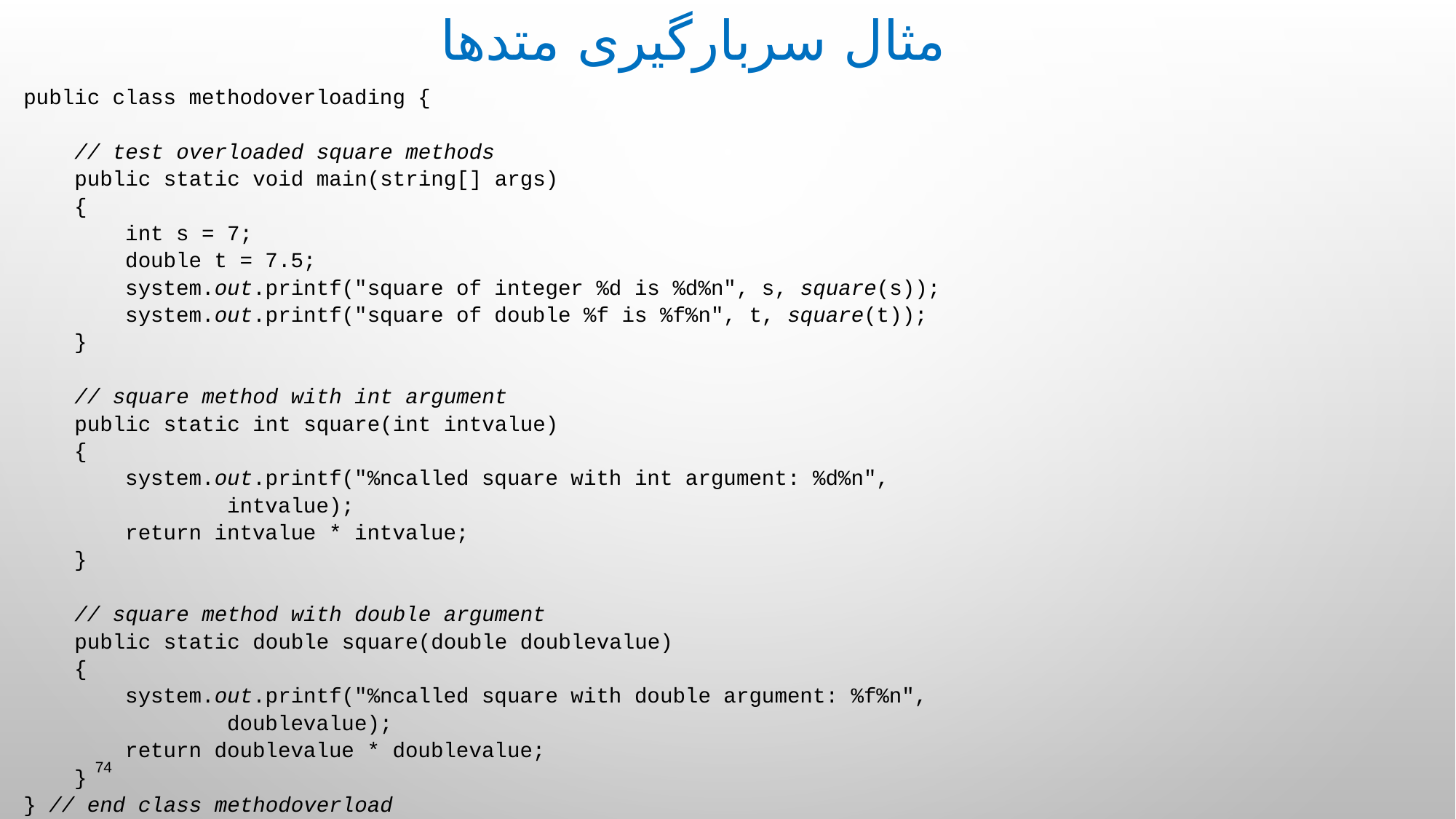

مثال سربارگیری متدها
public class methodoverloading {
    // test overloaded square methods
    public static void main(string[] args)
    {
        int s = 7;
        double t = 7.5;
        system.out.printf("square of integer %d is %d%n", s, square(s));
        system.out.printf("square of double %f is %f%n", t, square(t));
    }
    // square method with int argument
    public static int square(int intvalue)
    {
        system.out.printf("%ncalled square with int argument: %d%n",
                intvalue);
        return intvalue * intvalue;
    }
    // square method with double argument
    public static double square(double doublevalue)
    {
        system.out.printf("%ncalled square with double argument: %f%n",
                doublevalue);
        return doublevalue * doublevalue;
    }
} // end class methodoverload

74